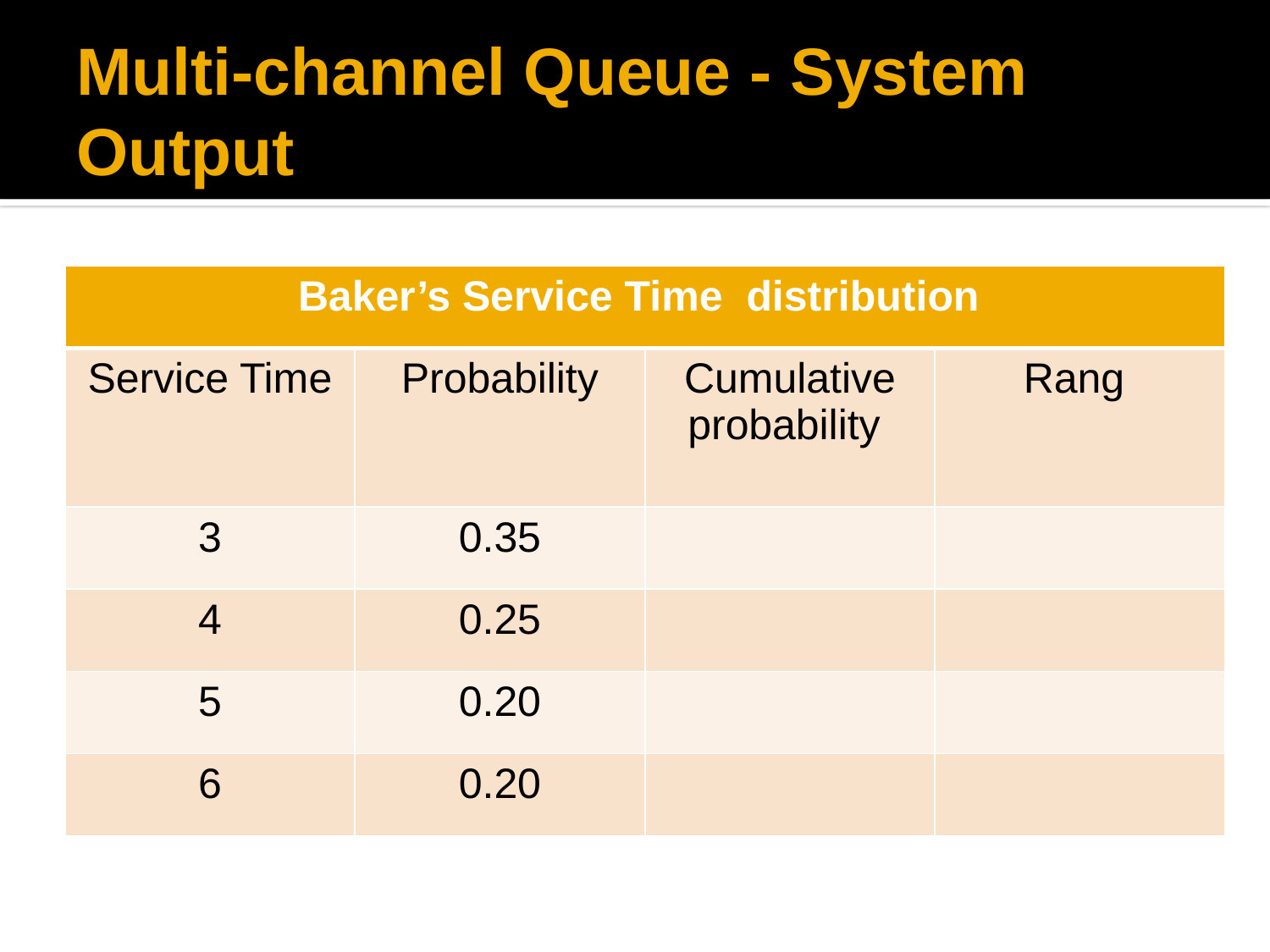

# Multi-channel Queue - System Output
| Baker’s Service Time distribution |  |  |  |
| --- | --- | --- | --- |
| Service Time | Probability | Cumulative probability | Rang |
| 3 | 0.35 |  |  |
| 4 | 0.25 |  |  |
| 5 | 0.20 |  |  |
| 6 | 0.20 |  |  |